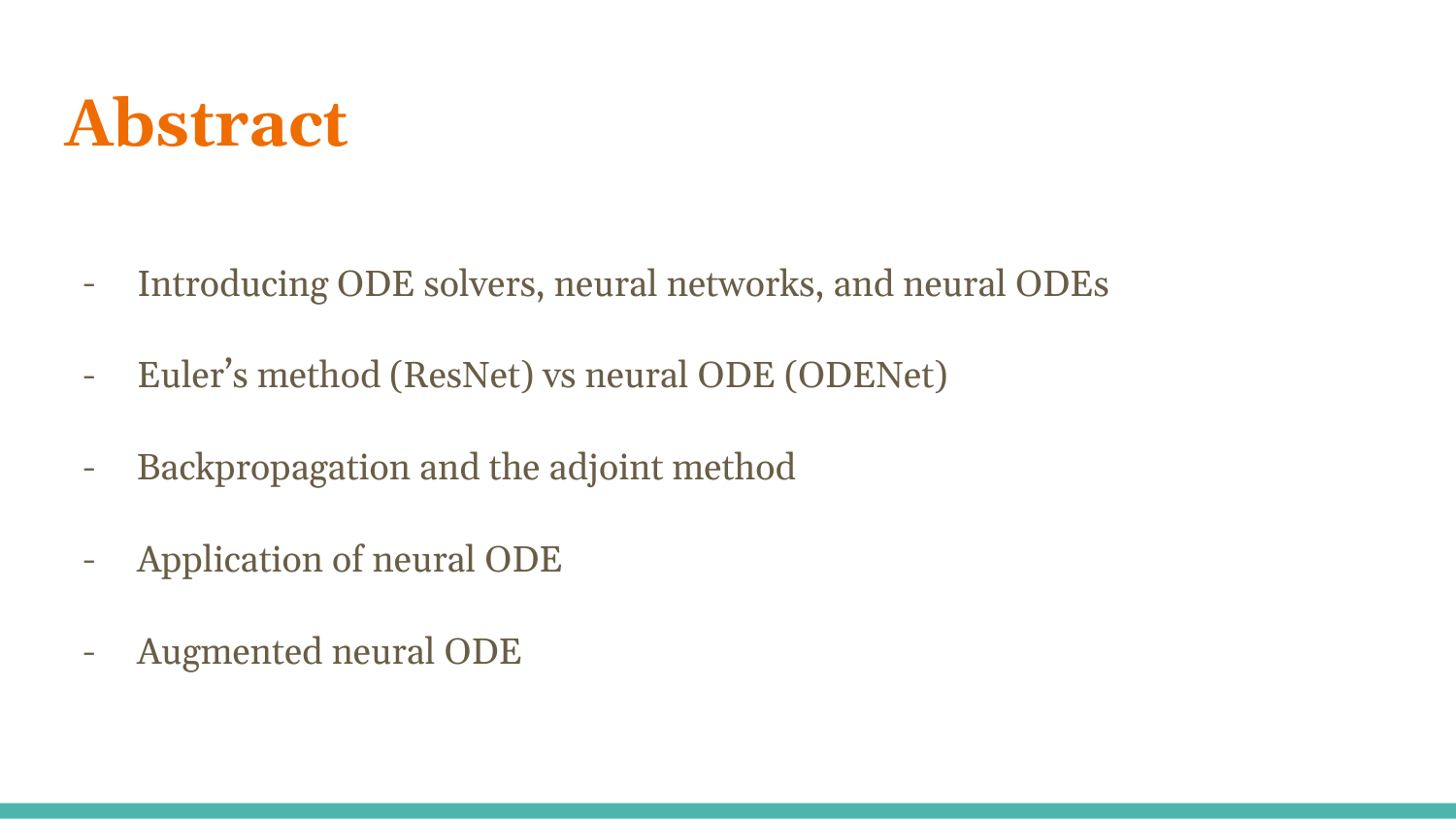

# Abstract
Introducing ODE solvers, neural networks, and neural ODEs
Euler’s method (ResNet) vs neural ODE (ODENet)
Backpropagation and the adjoint method
Application of neural ODE
Augmented neural ODE